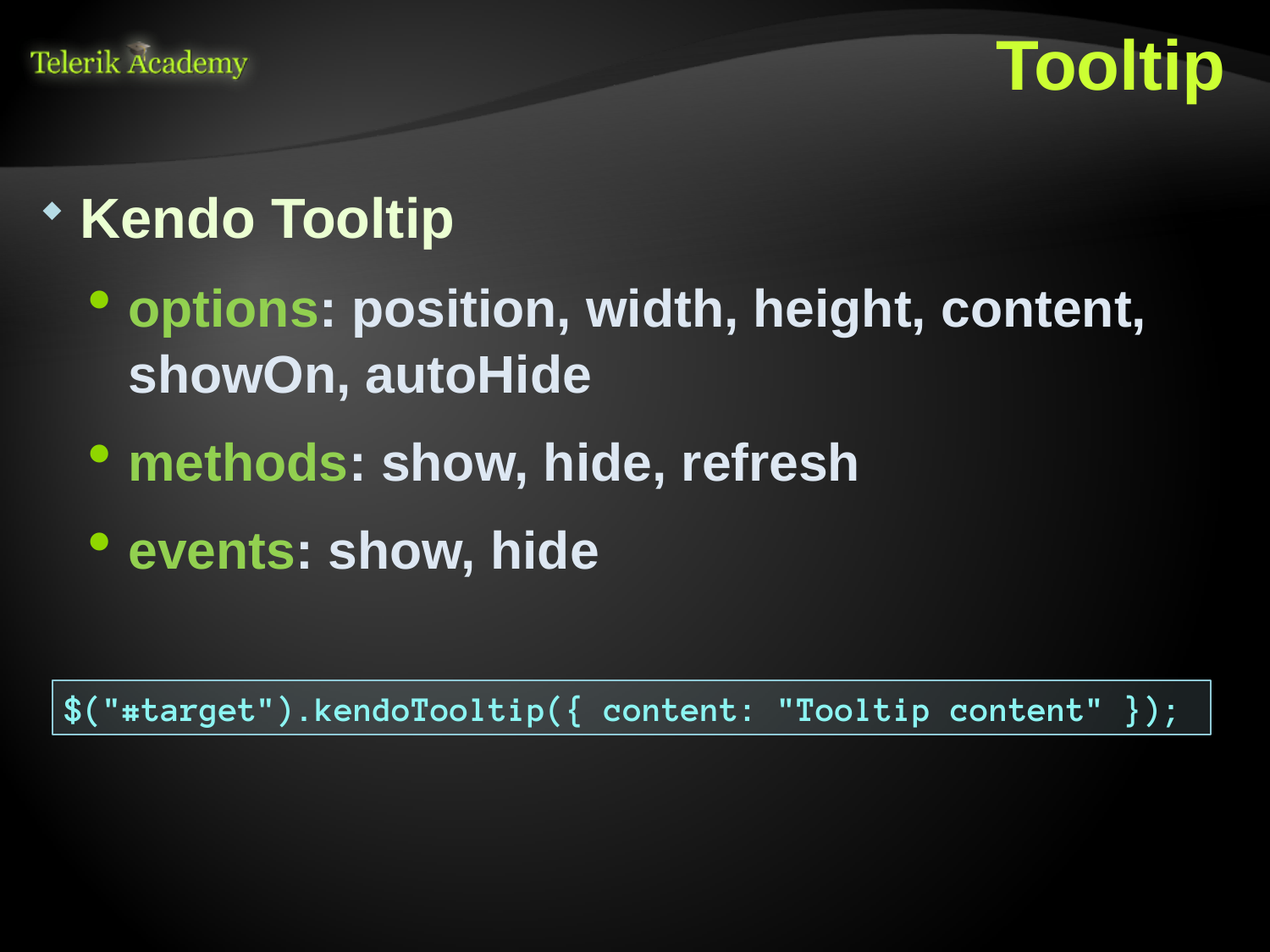

# Tooltip
Kendo Tooltip
options: position, width, height, content, showOn, autoHide
methods: show, hide, refresh
events: show, hide

$("#target").kendoTooltip({ content: "Tooltip content" });